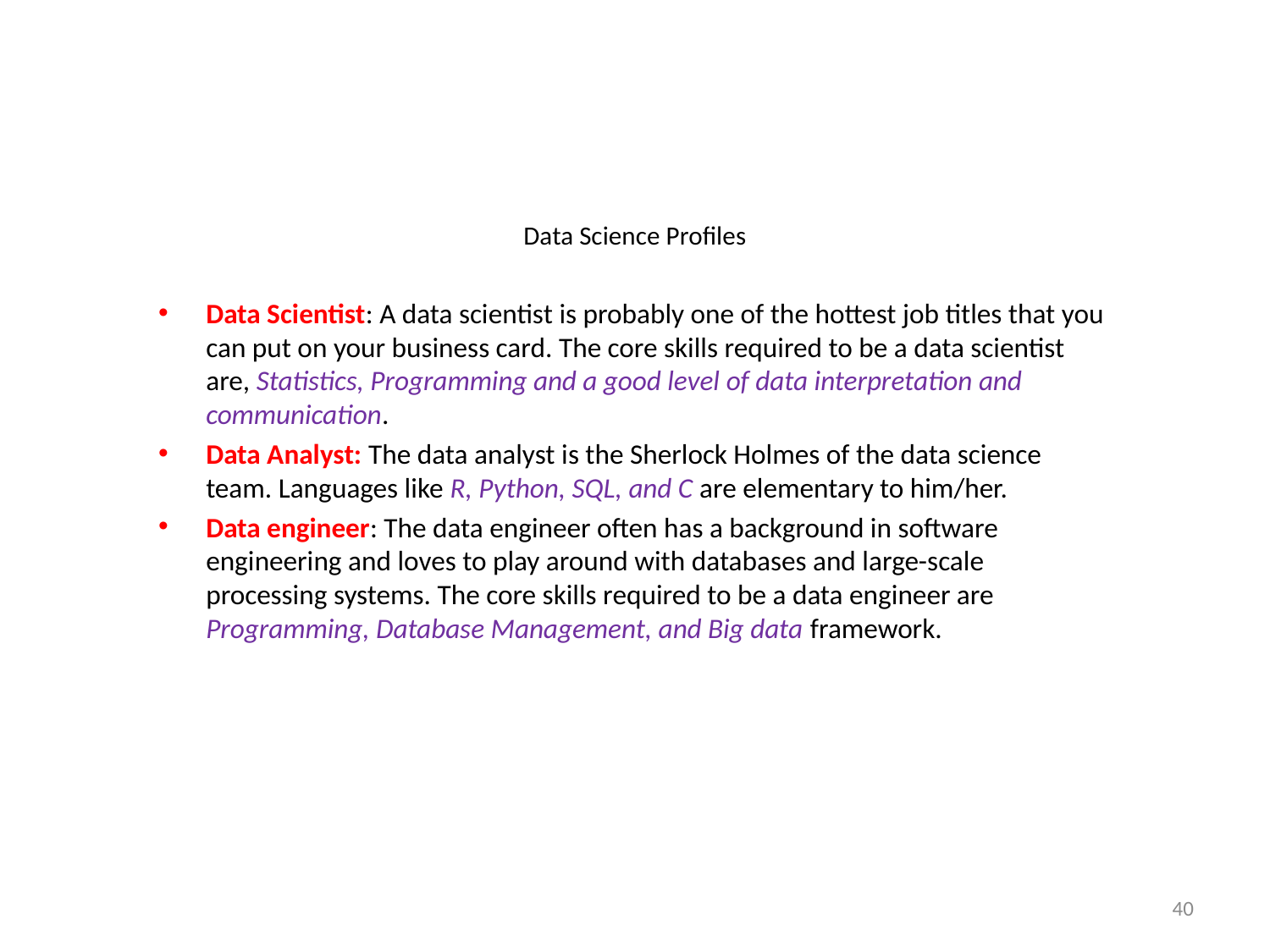

# Data Science Profiles
Data Scientist: A data scientist is probably one of the hottest job titles that you can put on your business card. The core skills required to be a data scientist are, Statistics, Programming and a good level of data interpretation and communication.
Data Analyst: The data analyst is the Sherlock Holmes of the data science team. Languages like R, Python, SQL, and C are elementary to him/her.
Data engineer: The data engineer often has a background in software engineering and loves to play around with databases and large-scale processing systems. The core skills required to be a data engineer are Programming, Database Management, and Big data framework.
40